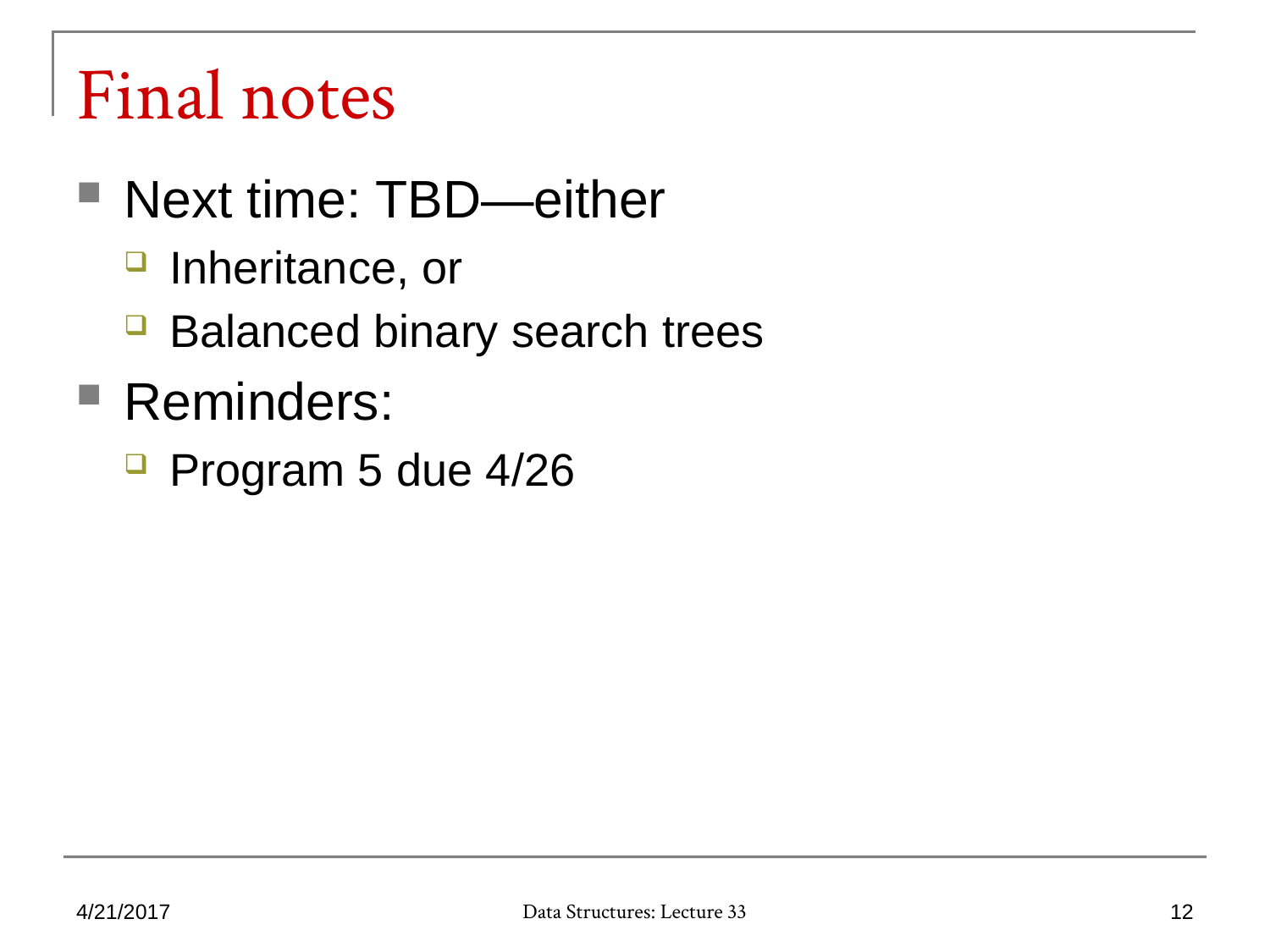

# Final notes
Next time: TBD—either
Inheritance, or
Balanced binary search trees
Reminders:
Program 5 due 4/26

4/21/2017
12
Data Structures: Lecture 33